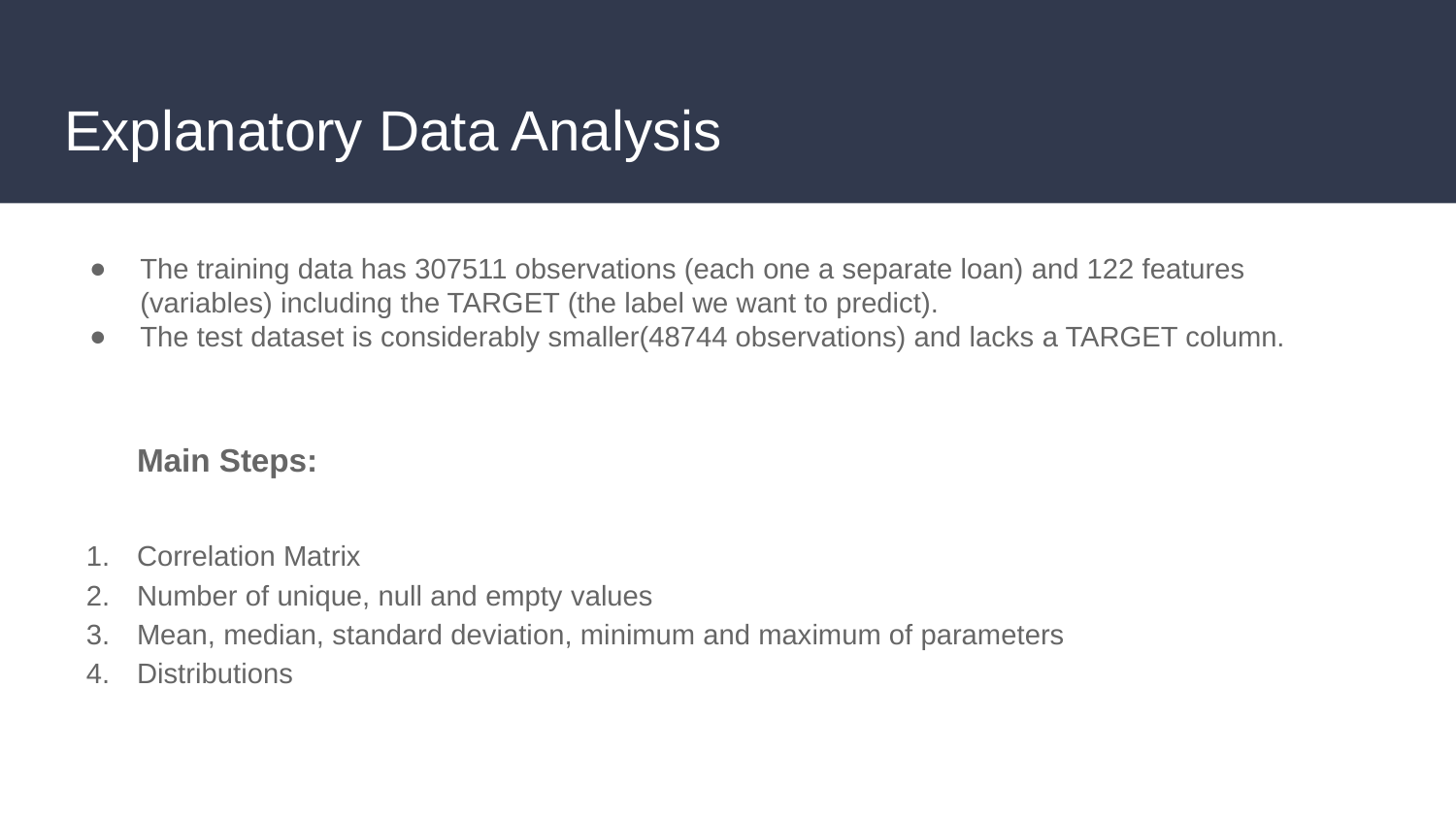

# Explanatory Data Analysis
The training data has 307511 observations (each one a separate loan) and 122 features (variables) including the TARGET (the label we want to predict).
The test dataset is considerably smaller(48744 observations) and lacks a TARGET column.
Main Steps:
Correlation Matrix
Number of unique, null and empty values
Mean, median, standard deviation, minimum and maximum of parameters
Distributions